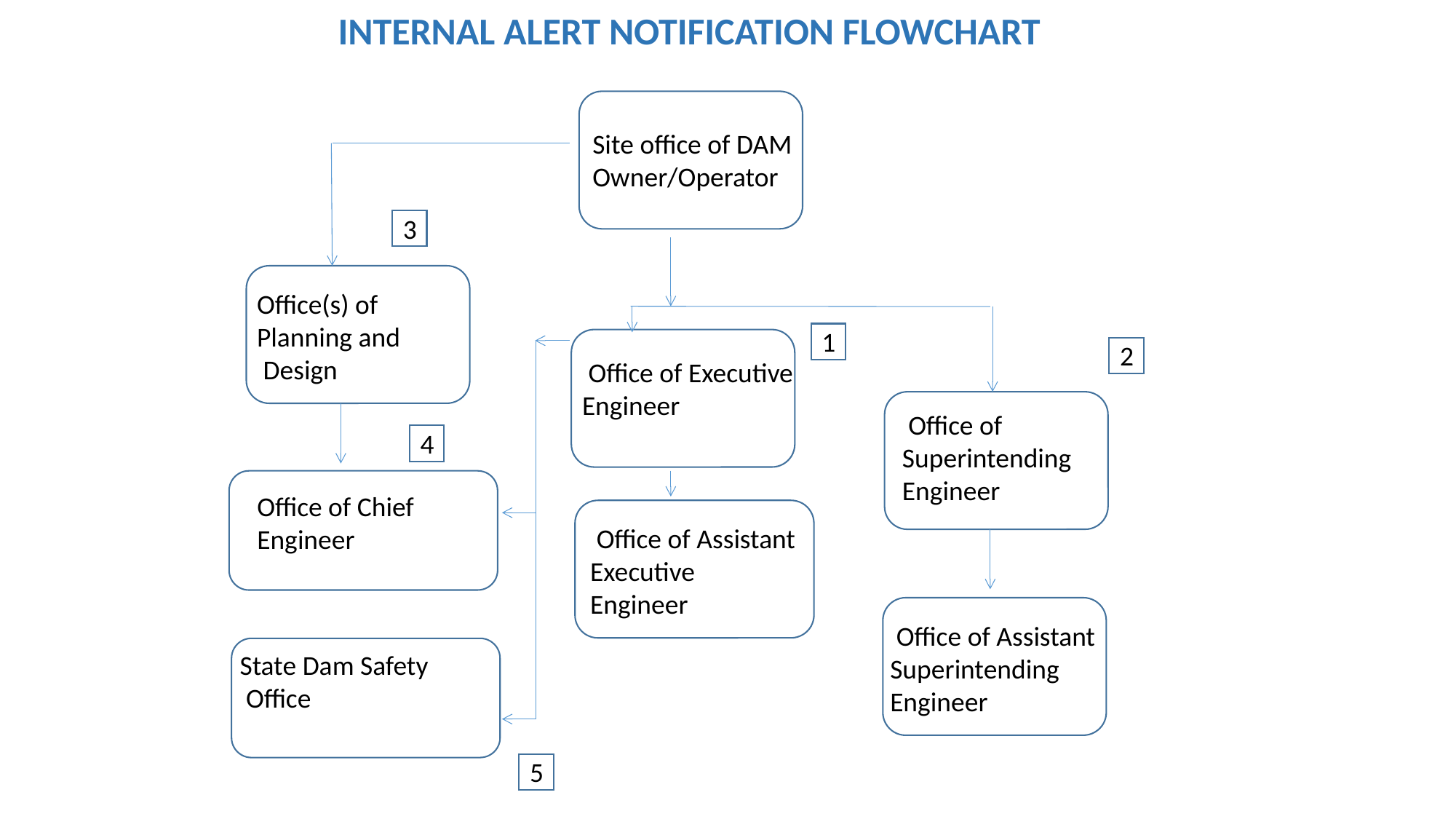

INTERNAL ALERT NOTIFICATION FLOWCHART

Site office of DAM
Owner/Operator
3

Office(s) of
Planning and
 Design

 Office of Executive
Engineer
1

2

 Office of
Superintending Engineer

4

 Office of Assistant
Executive
Engineer
Office of Chief
Engineer

 Office of Assistant
Superintending Engineer

State Dam Safety
 Office

5